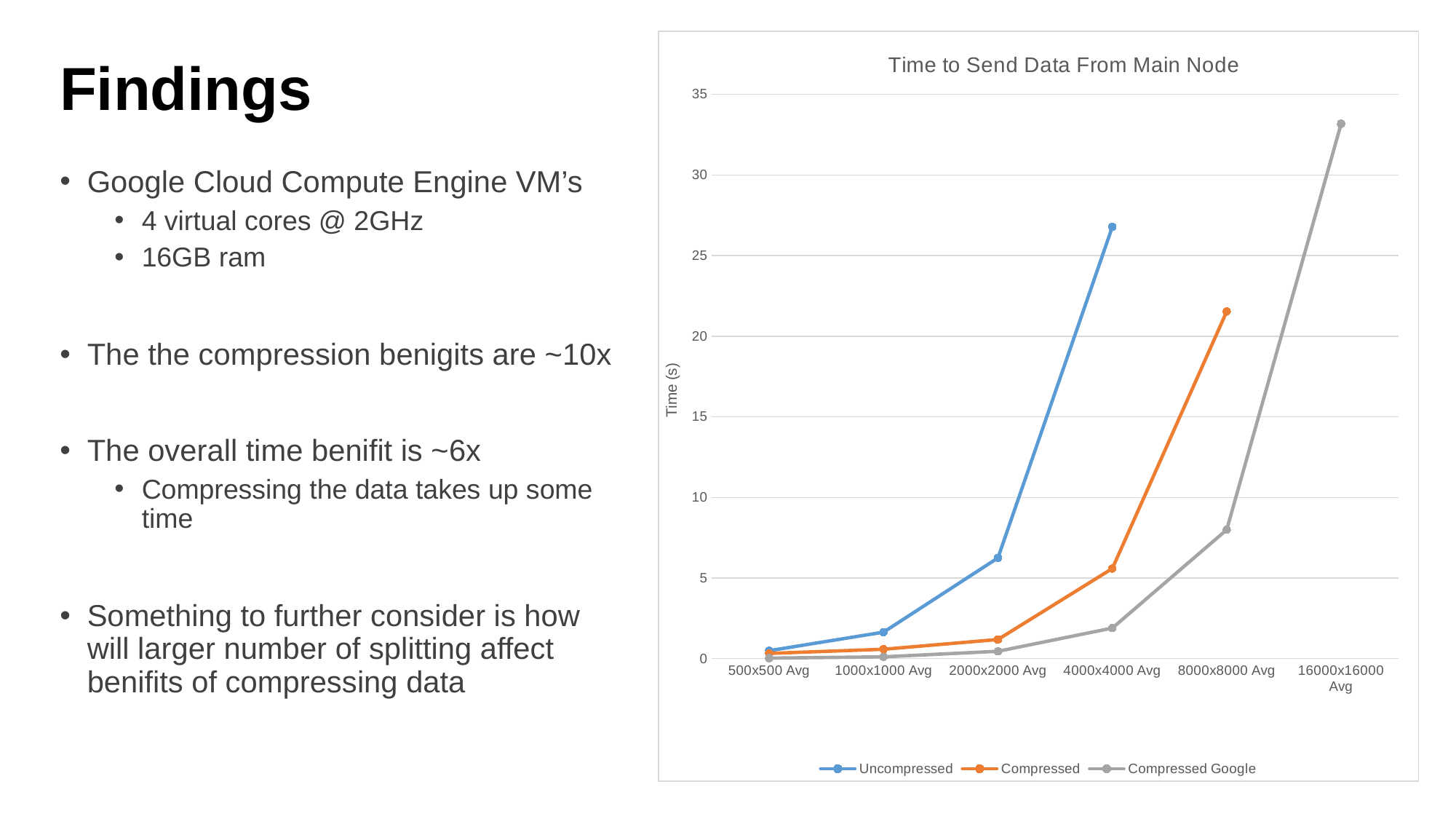

# Findings

[unsupported chart]

Google Cloud Compute Engine VM’s
4 virtual cores @ 2GHz
16GB ram

The the compression benigits are ~10x

The overall time benifit is ~6x
Compressing the data takes up some time

Something to further consider is how will larger number of splitting affect benifits of compressing data